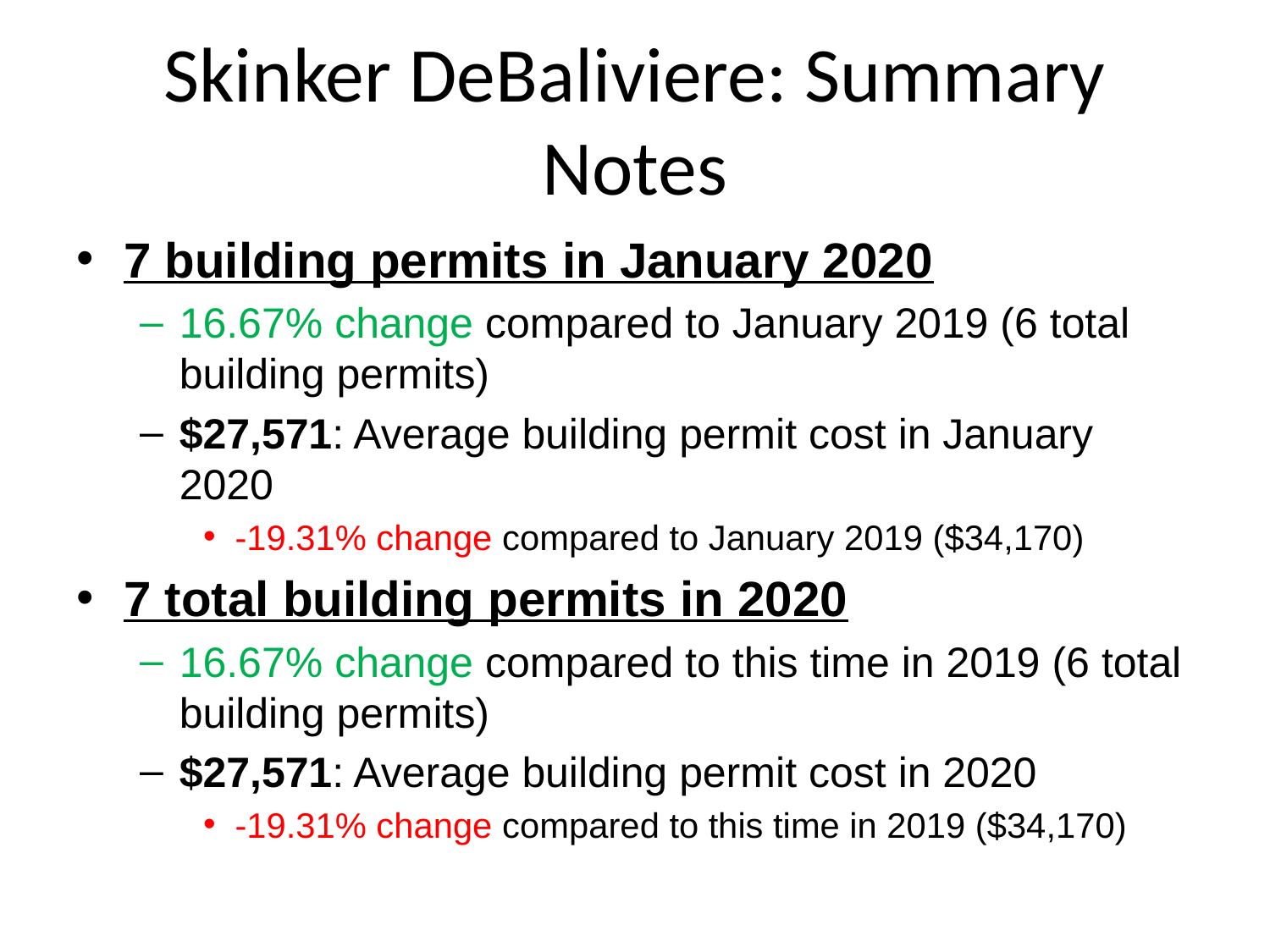

# Skinker DeBaliviere: Summary Notes
7 building permits in January 2020
16.67% change compared to January 2019 (6 total building permits)
$27,571: Average building permit cost in January 2020
-19.31% change compared to January 2019 ($34,170)
7 total building permits in 2020
16.67% change compared to this time in 2019 (6 total building permits)
$27,571: Average building permit cost in 2020
-19.31% change compared to this time in 2019 ($34,170)